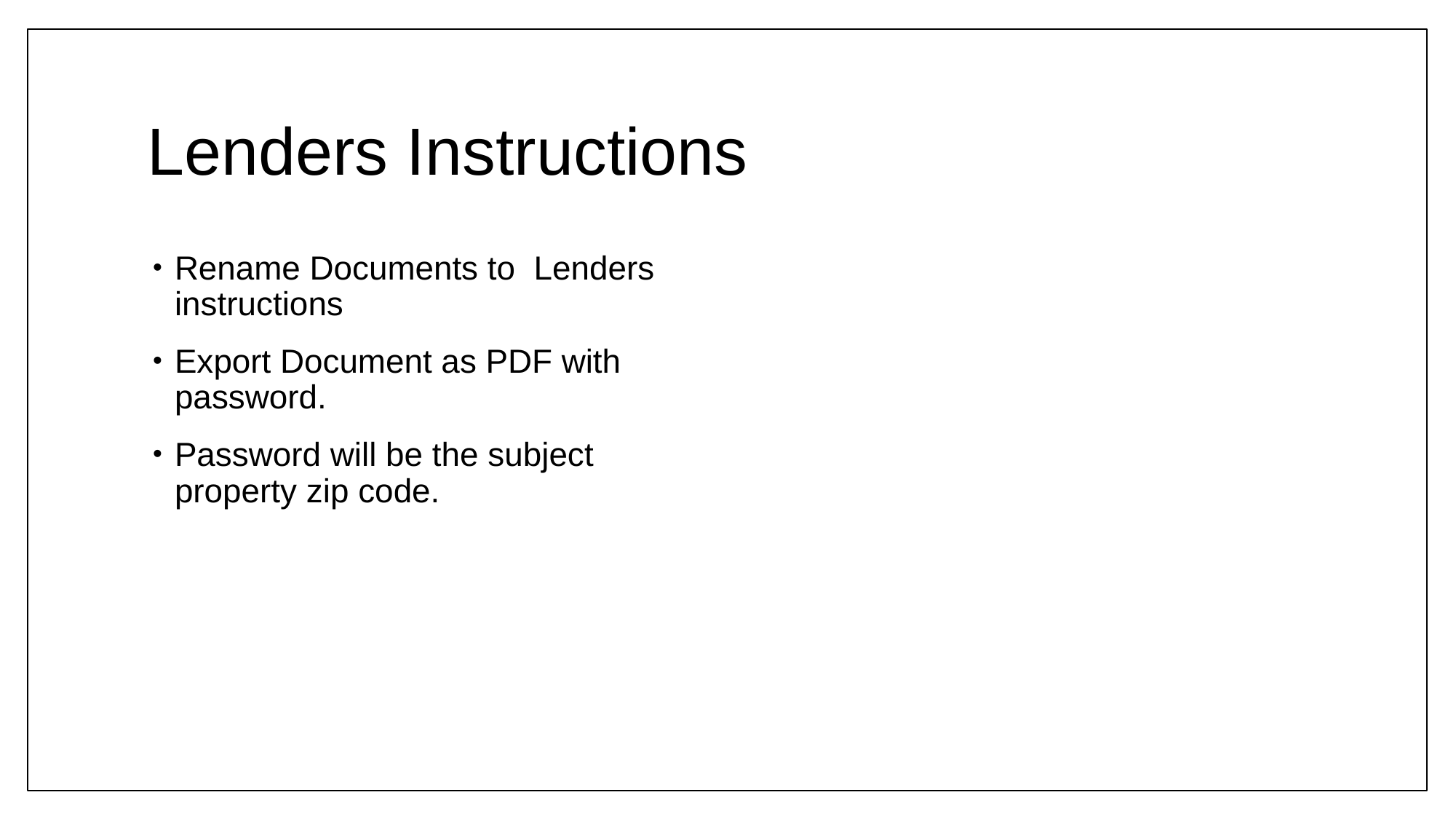

# Lenders Instructions
Rename Documents to  Lenders instructions
Export Document as PDF with password.
Password will be the subject property zip code.